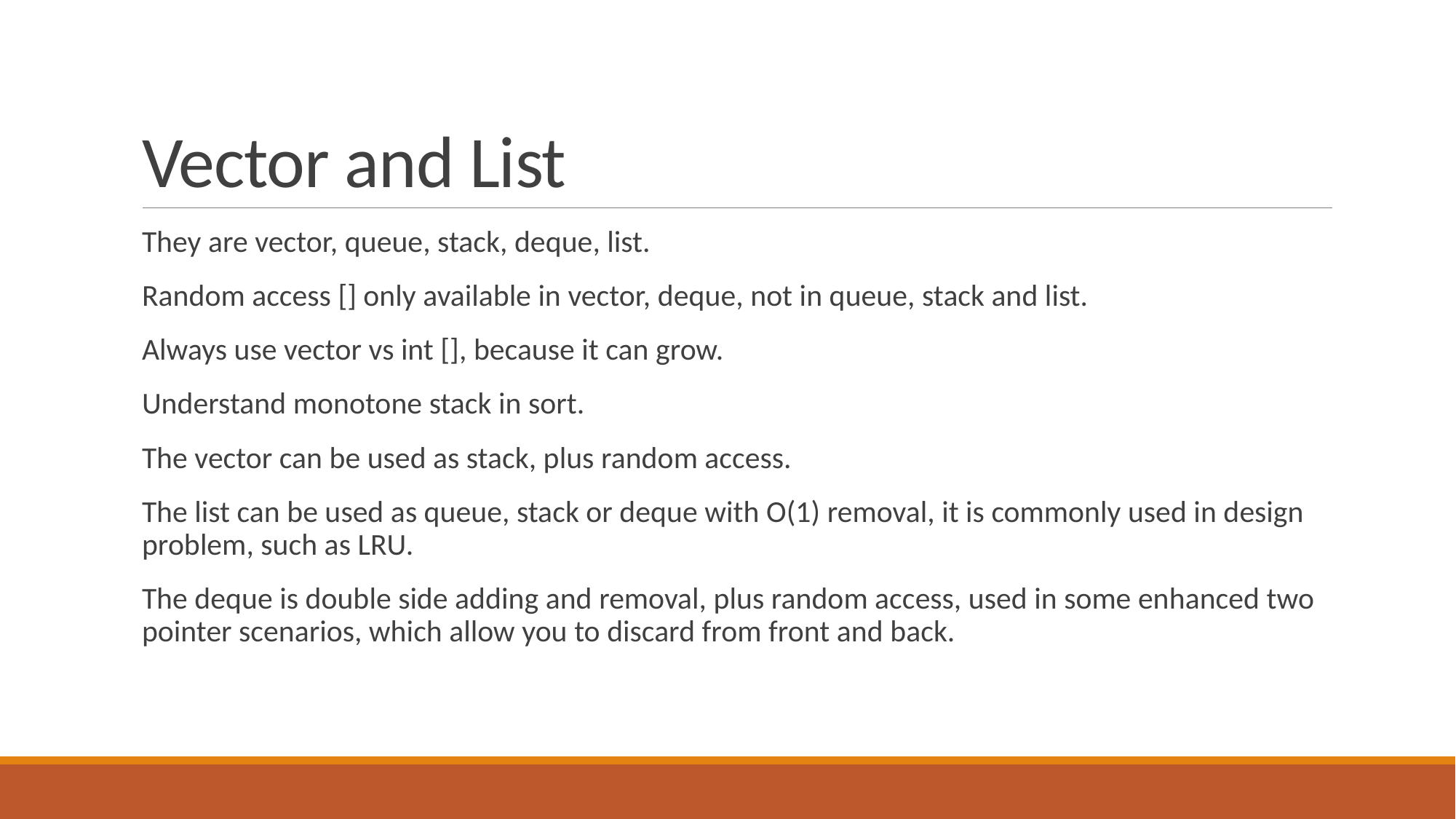

# Vector and List
They are vector, queue, stack, deque, list.
Random access [] only available in vector, deque, not in queue, stack and list.
Always use vector vs int [], because it can grow.
Understand monotone stack in sort.
The vector can be used as stack, plus random access.
The list can be used as queue, stack or deque with O(1) removal, it is commonly used in design problem, such as LRU.
The deque is double side adding and removal, plus random access, used in some enhanced two pointer scenarios, which allow you to discard from front and back.